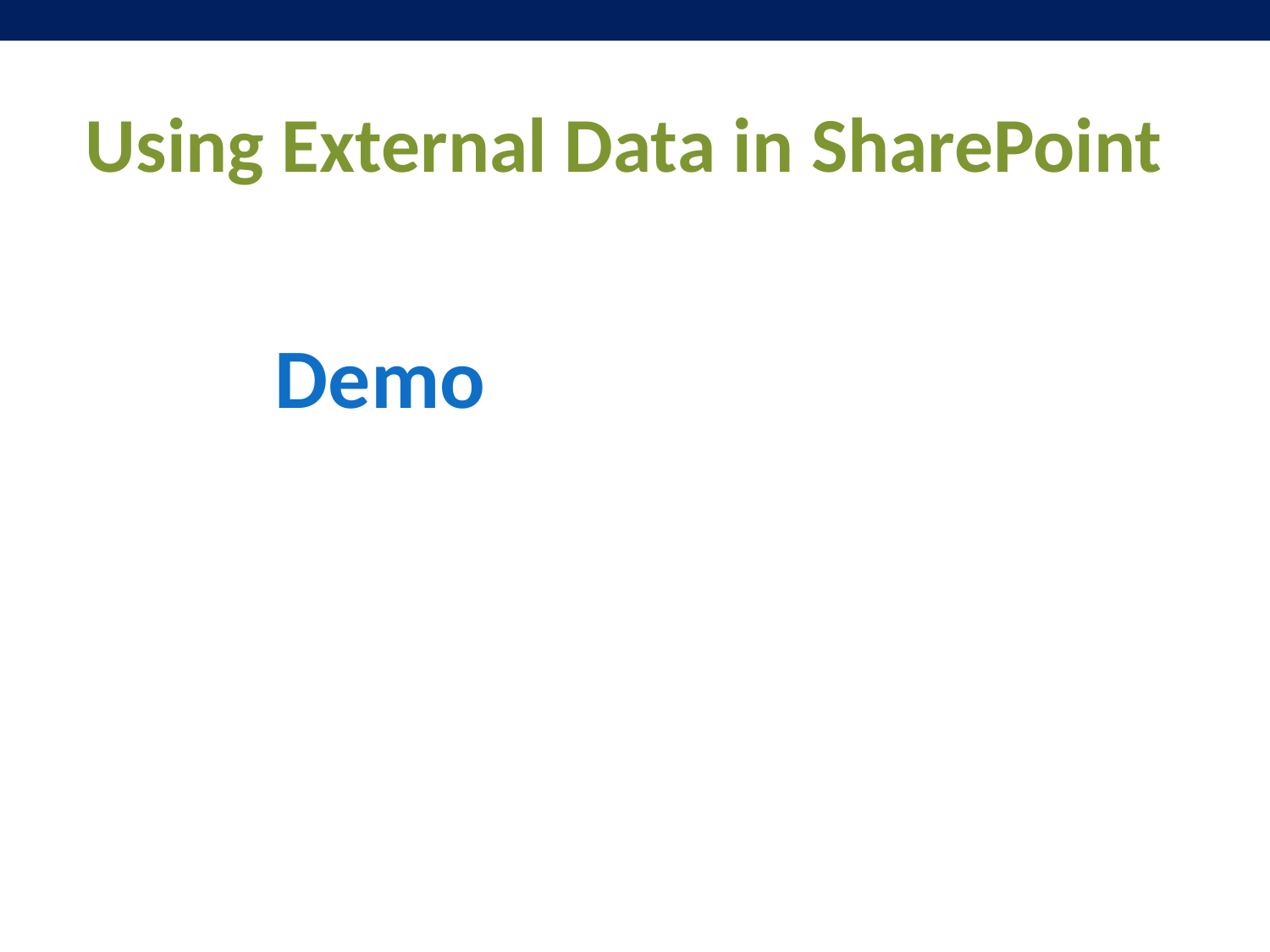

# Using External Data in SharePoint
Demo